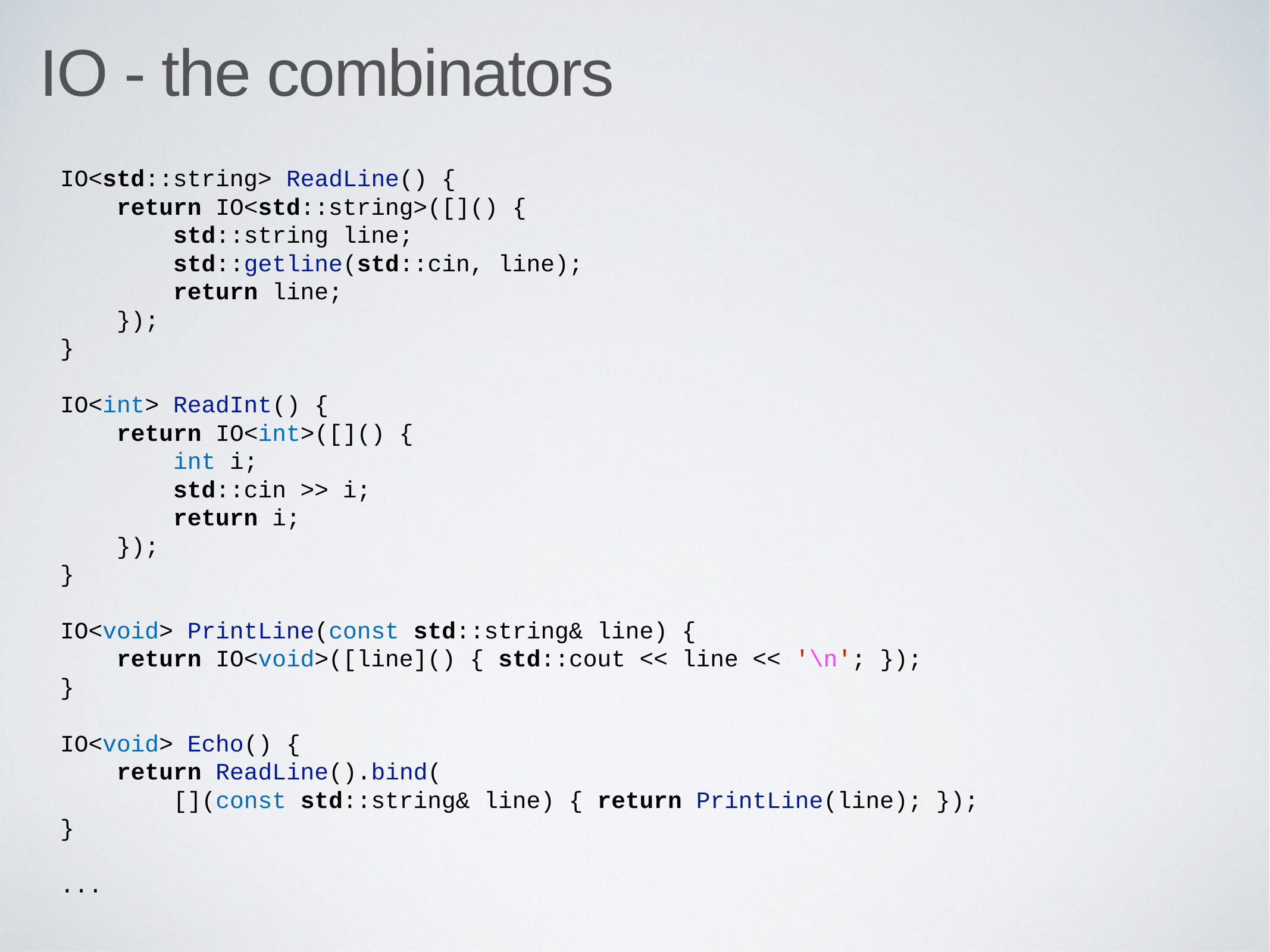

19
IO - the combinators
IO<std::string> ReadLine() {
    return IO<std::string>([]() {
        std::string line;
        std::getline(std::cin, line);
        return line;
    });
}

IO<int> ReadInt() {
    return IO<int>([]() {
        int i;
        std::cin >> i;
        return i;
    });
}

IO<void> PrintLine(const std::string& line) {
    return IO<void>([line]() { std::cout << line << '\n'; });
}

IO<void> Echo() {
    return ReadLine().bind(
        [](const std::string& line) { return PrintLine(line); });
}

...